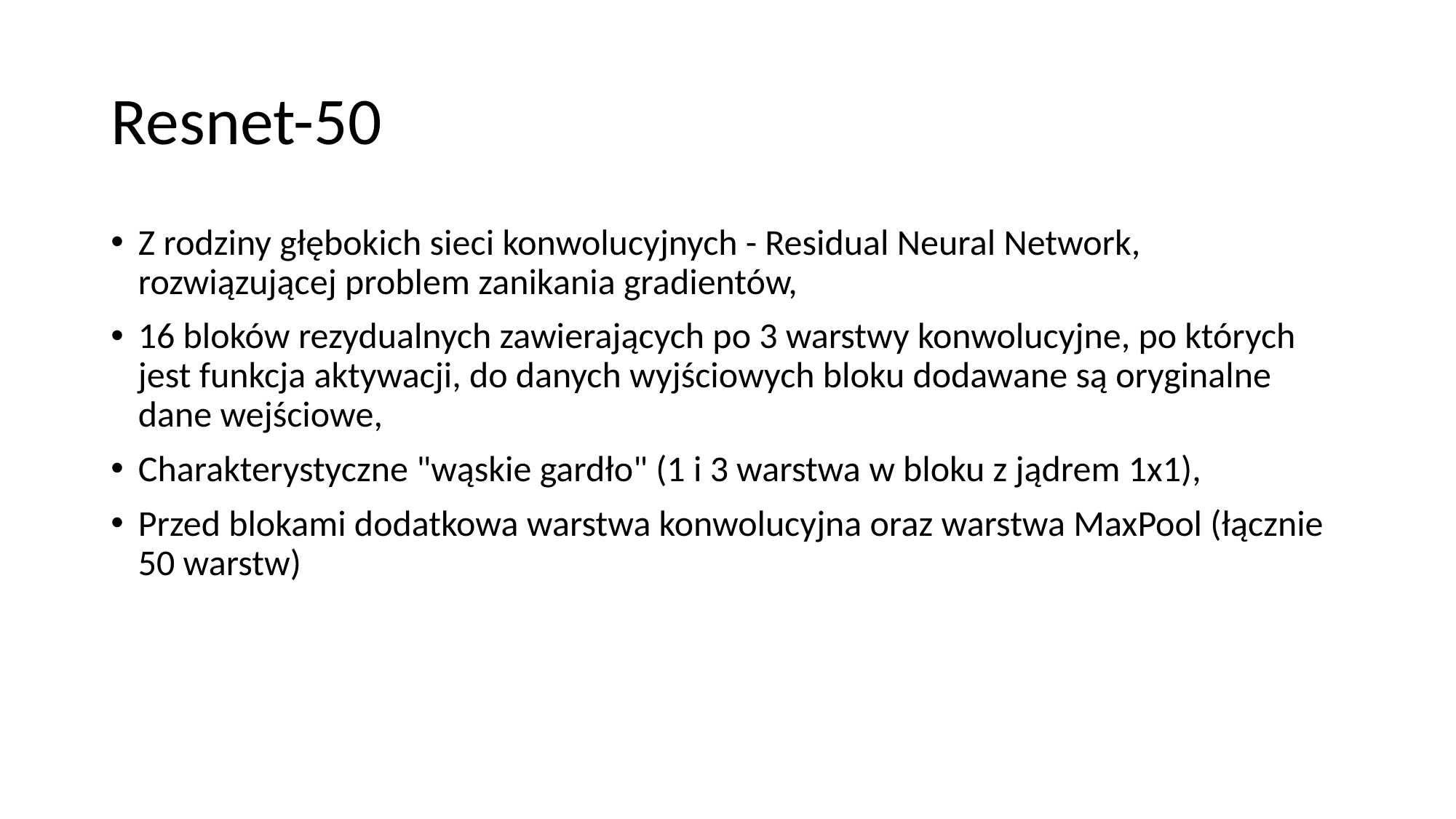

# Resnet-50
Z rodziny głębokich sieci konwolucyjnych - Residual Neural Network, rozwiązującej problem zanikania gradientów,
16 bloków rezydualnych zawierających po 3 warstwy konwolucyjne, po których jest funkcja aktywacji, do danych wyjściowych bloku dodawane są oryginalne dane wejściowe,
Charakterystyczne "wąskie gardło" (1 i 3 warstwa w bloku z jądrem 1x1),
Przed blokami dodatkowa warstwa konwolucyjna oraz warstwa MaxPool (łącznie 50 warstw)